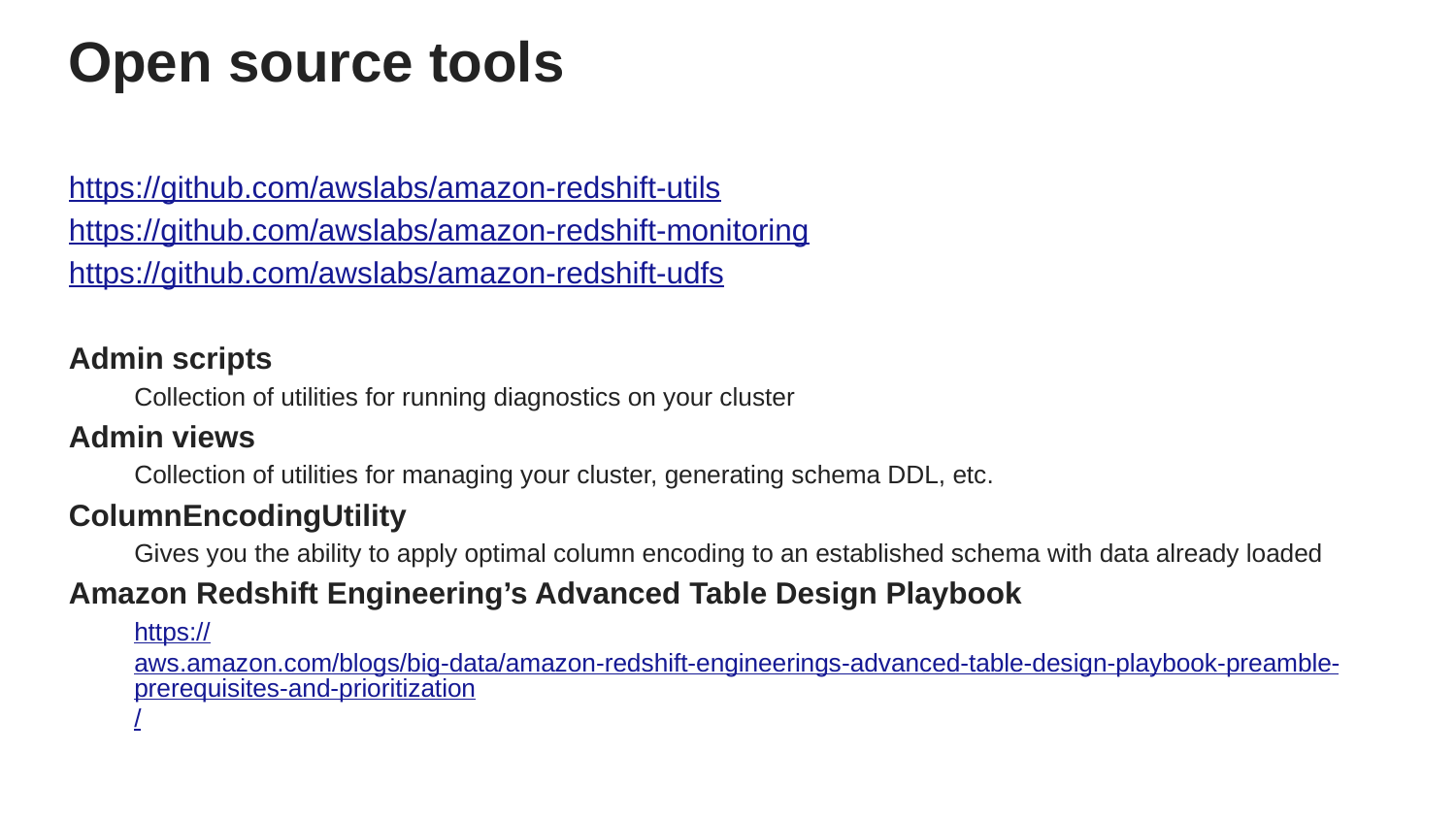

# Open source tools
https://github.com/awslabs/amazon-redshift-utils
https://github.com/awslabs/amazon-redshift-monitoring
https://github.com/awslabs/amazon-redshift-udfs

Admin scripts
Collection of utilities for running diagnostics on your cluster
Admin views
Collection of utilities for managing your cluster, generating schema DDL, etc.
ColumnEncodingUtility
Gives you the ability to apply optimal column encoding to an established schema with data already loaded
Amazon Redshift Engineering’s Advanced Table Design Playbook
https://aws.amazon.com/blogs/big-data/amazon-redshift-engineerings-advanced-table-design-playbook-preamble-prerequisites-and-prioritization/